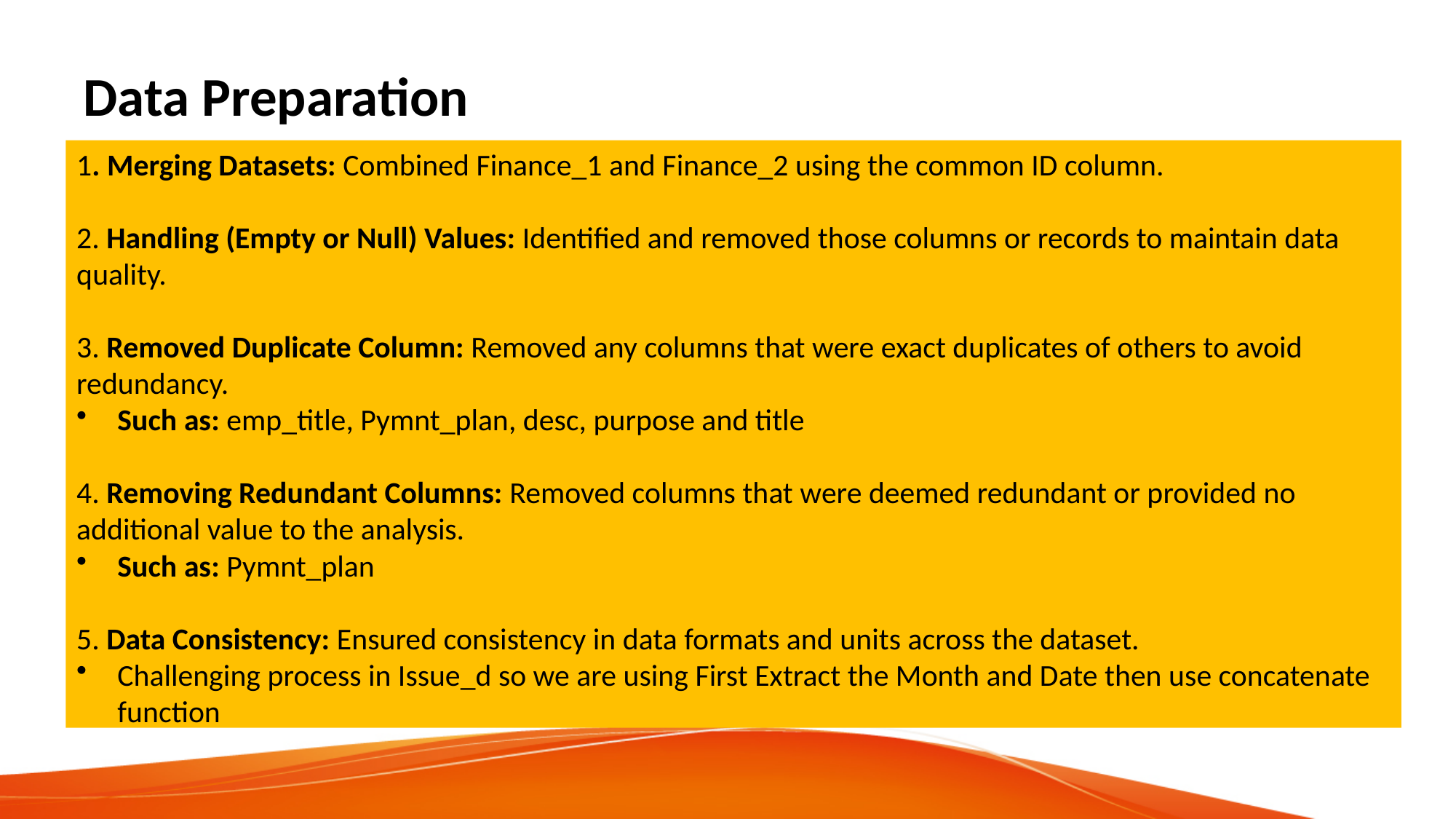

# Data Preparation
1. Merging Datasets: Combined Finance_1 and Finance_2 using the common ID column.

2. Handling (Empty or Null) Values: Identified and removed those columns or records to maintain data quality.

3. Removed Duplicate Column: Removed any columns that were exact duplicates of others to avoid redundancy.
Such as: emp_title, Pymnt_plan, desc, purpose and title

4. Removing Redundant Columns: Removed columns that were deemed redundant or provided no additional value to the analysis.
Such as: Pymnt_plan

5. Data Consistency: Ensured consistency in data formats and units across the dataset.
Challenging process in Issue_d so we are using First Extract the Month and Date then use concatenate function